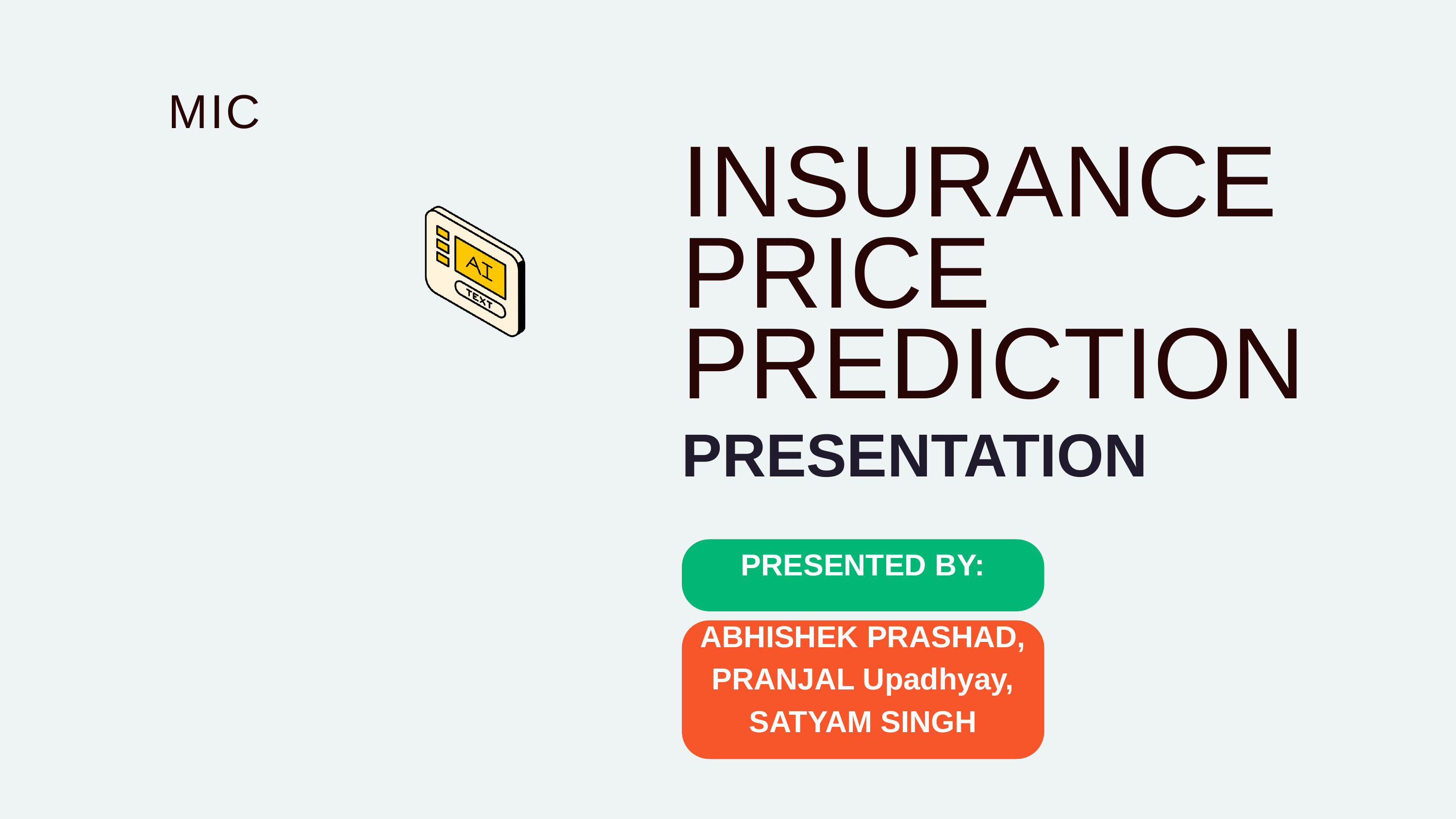

MIC
INSURANCE PRICE PREDICTION

PRESENTATION

PRESENTED BY:

ABHISHEK PRASHAD, PRANJAL Upadhyay,
SATYAM SINGH